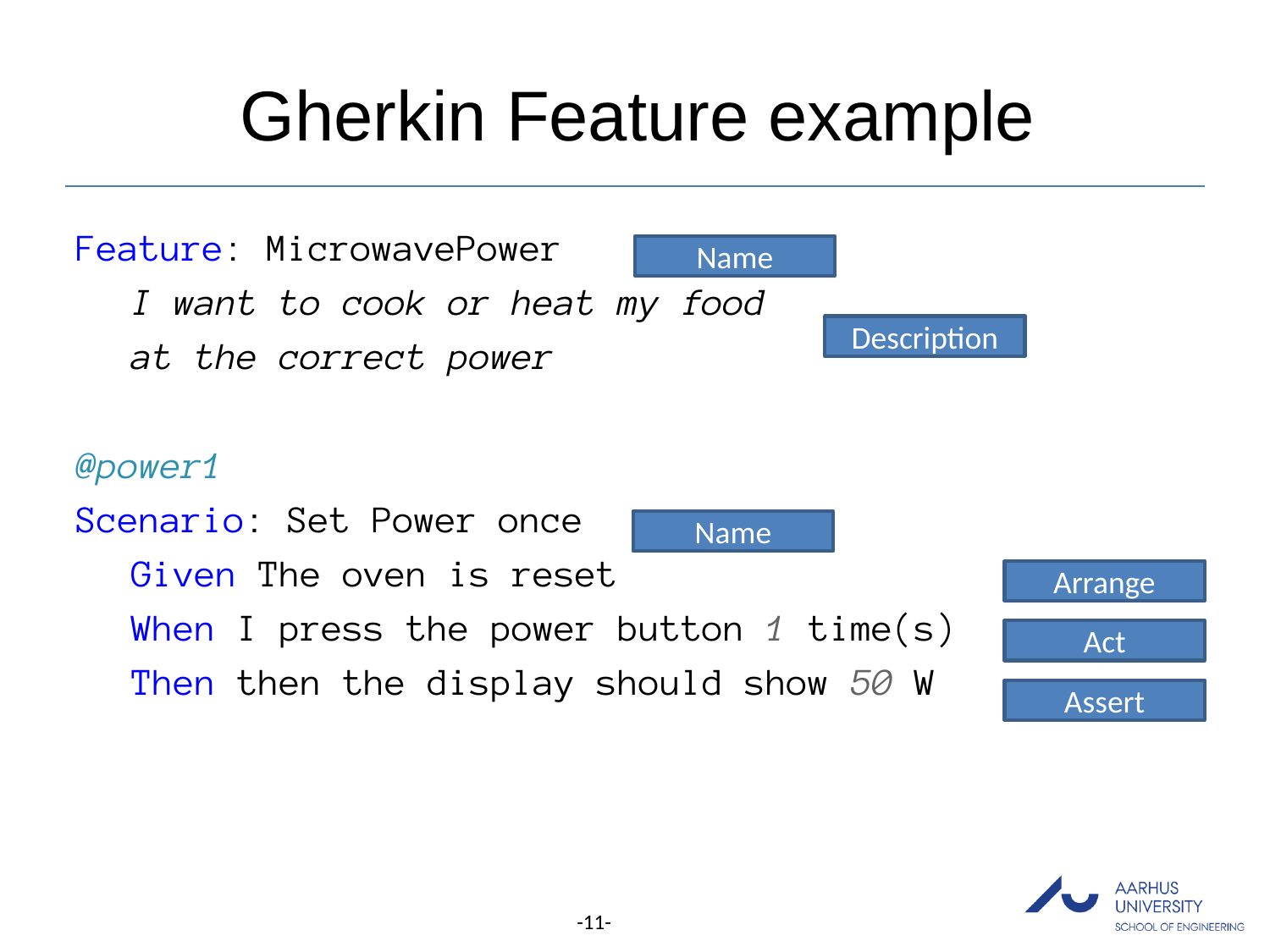

# Gherkin Feature example
Feature: MicrowavePower
I want to cook or heat my food
at the correct power

@power1
Scenario: Set Power once
Given The oven is reset
When I press the power button 1 time(s)
Then then the display should show 50 W

Name
Description
Name
Arrange
Act
Assert